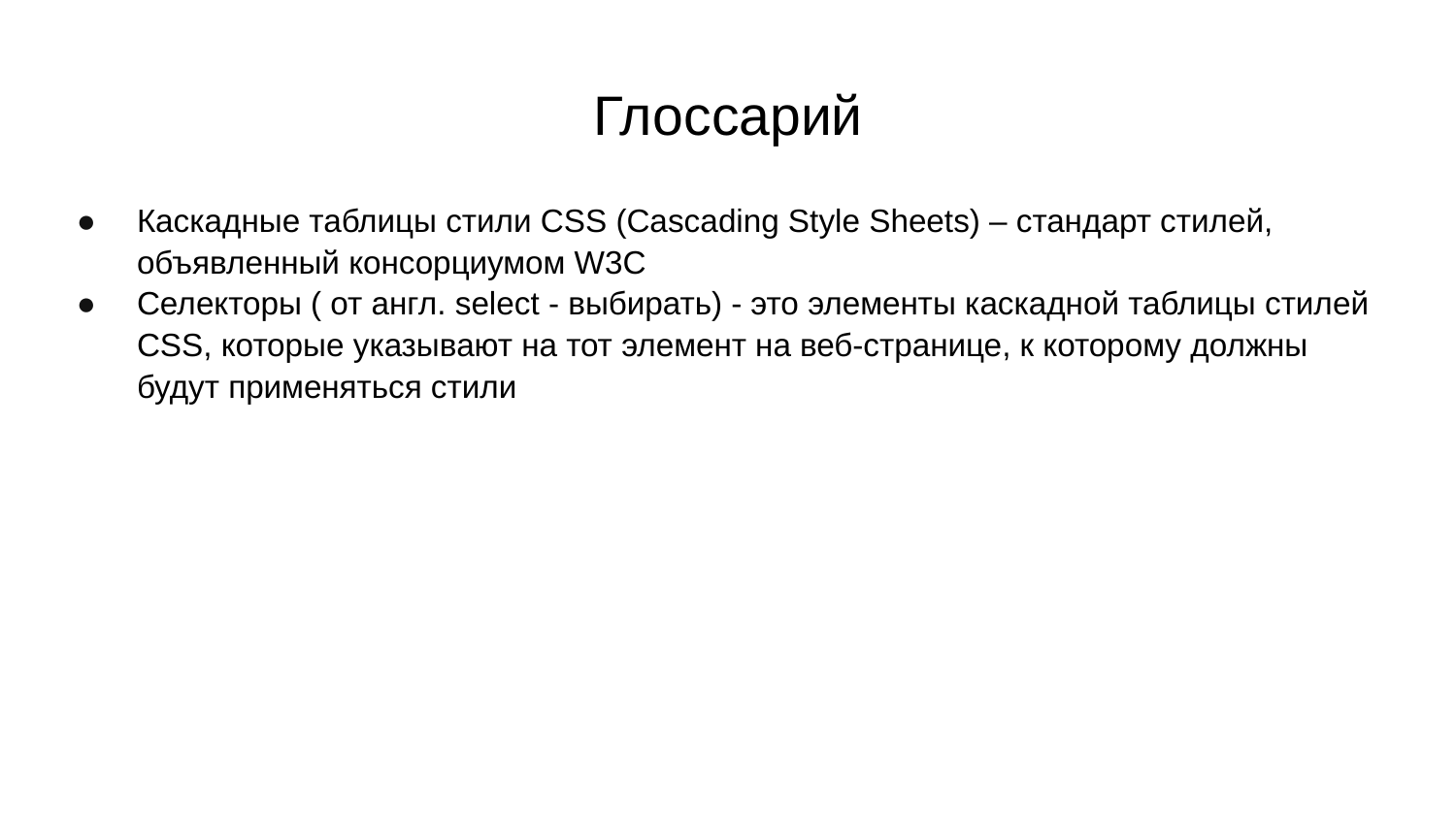

# Глоссарий
Каскадные таблицы стили CSS (Cascading Style Sheets) – стандарт стилей, объявленный консорциумом W3C
Селекторы ( от англ. select - выбирать) - это элементы каскадной таблицы стилей CSS, которые указывают на тот элемент на веб-странице, к которому должны будут применяться стили